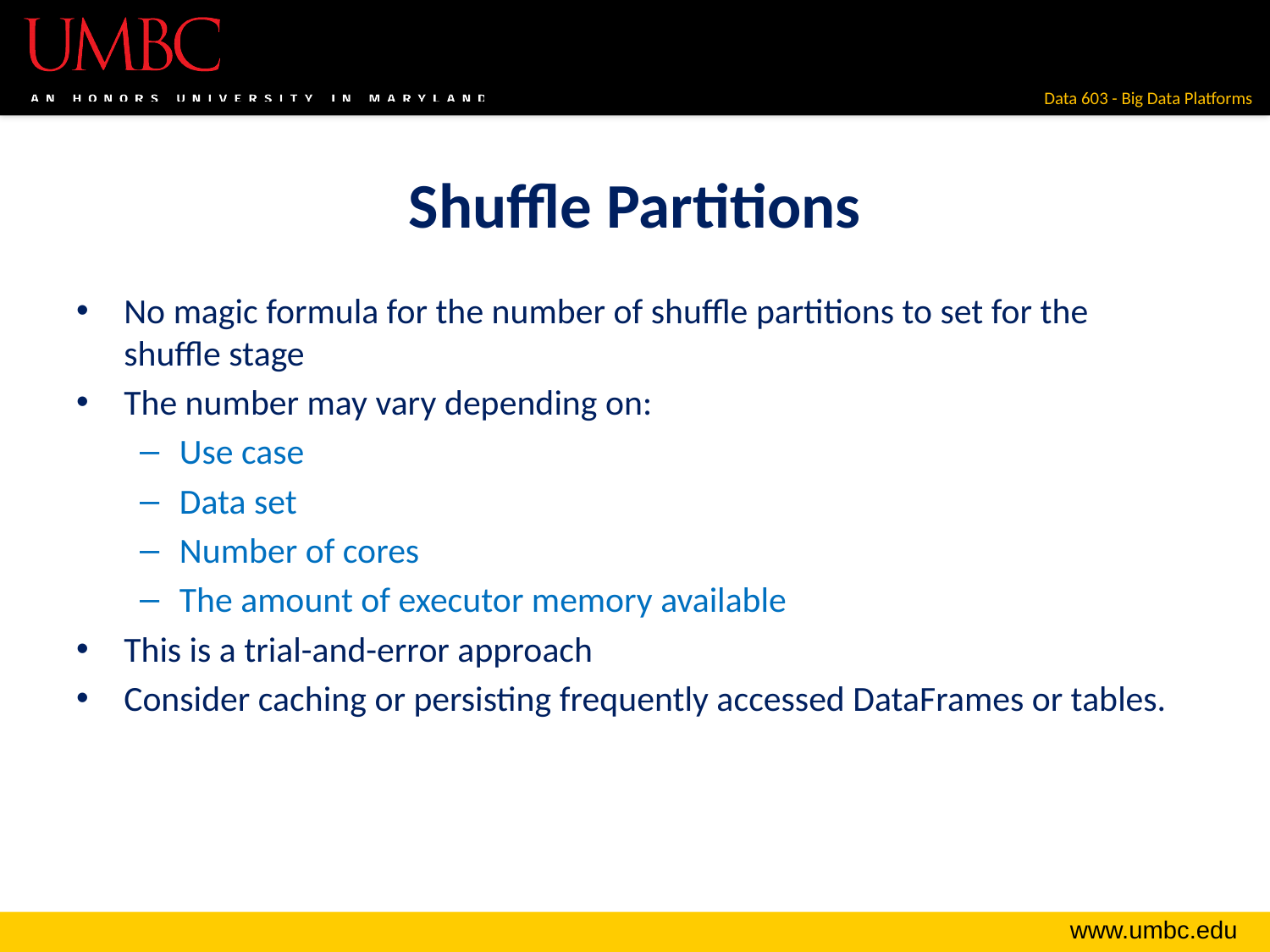

# Shuffle Partitions
No magic formula for the number of shuffle partitions to set for the shuffle stage
The number may vary depending on:
Use case
Data set
Number of cores
The amount of executor memory available
This is a trial-and-error approach
Consider caching or persisting frequently accessed DataFrames or tables.